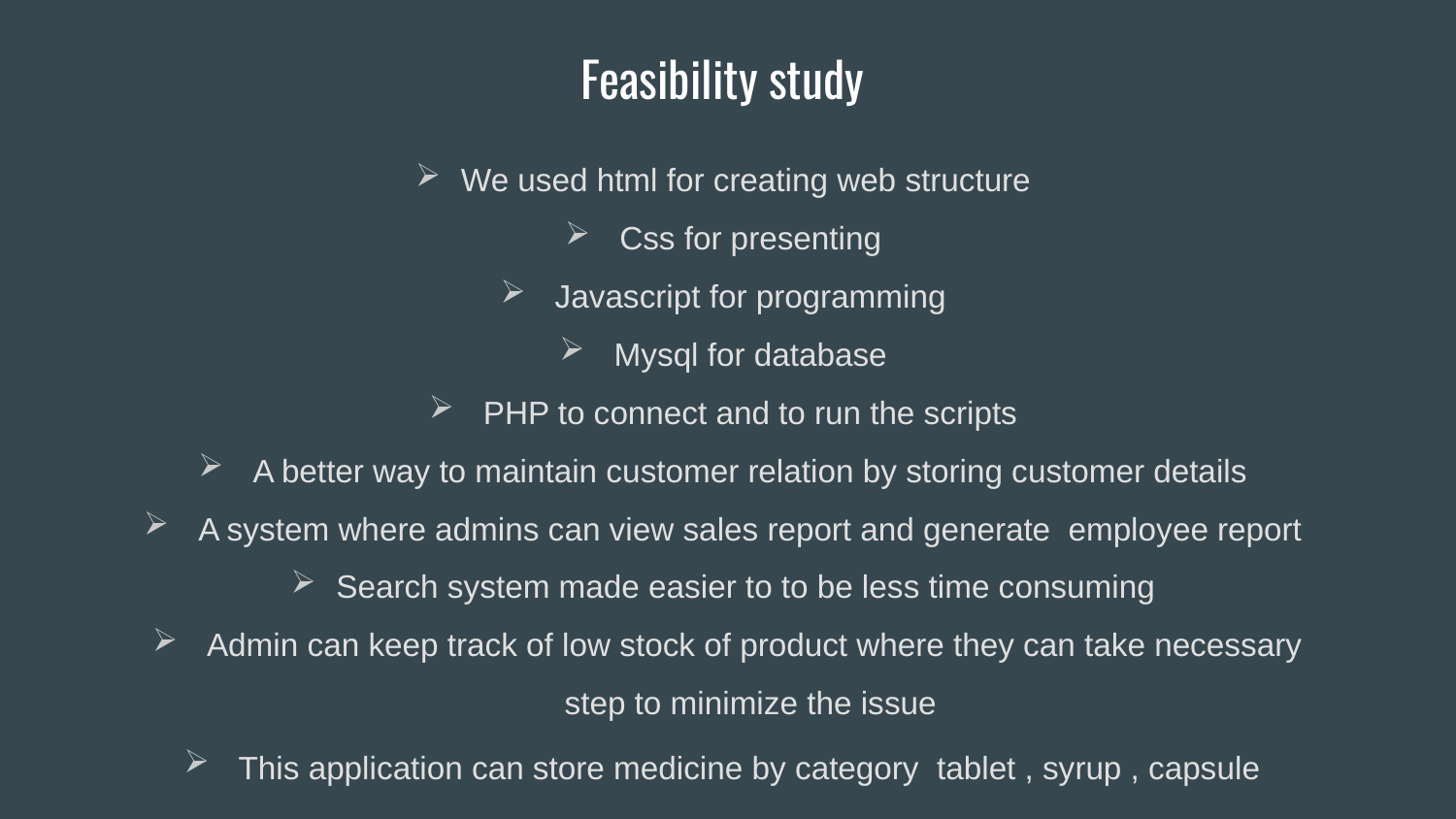

# Feasibility study
We used html for creating web structure
 Css for presenting
 Javascript for programming
 Mysql for database
 PHP to connect and to run the scripts
 A better way to maintain customer relation by storing customer details
 A system where admins can view sales report and generate  employee report
Search system made easier to to be less time consuming
 Admin can keep track of low stock of product where they can take necessary step to minimize the issue
 This application can store medicine by category  tablet , syrup , capsule